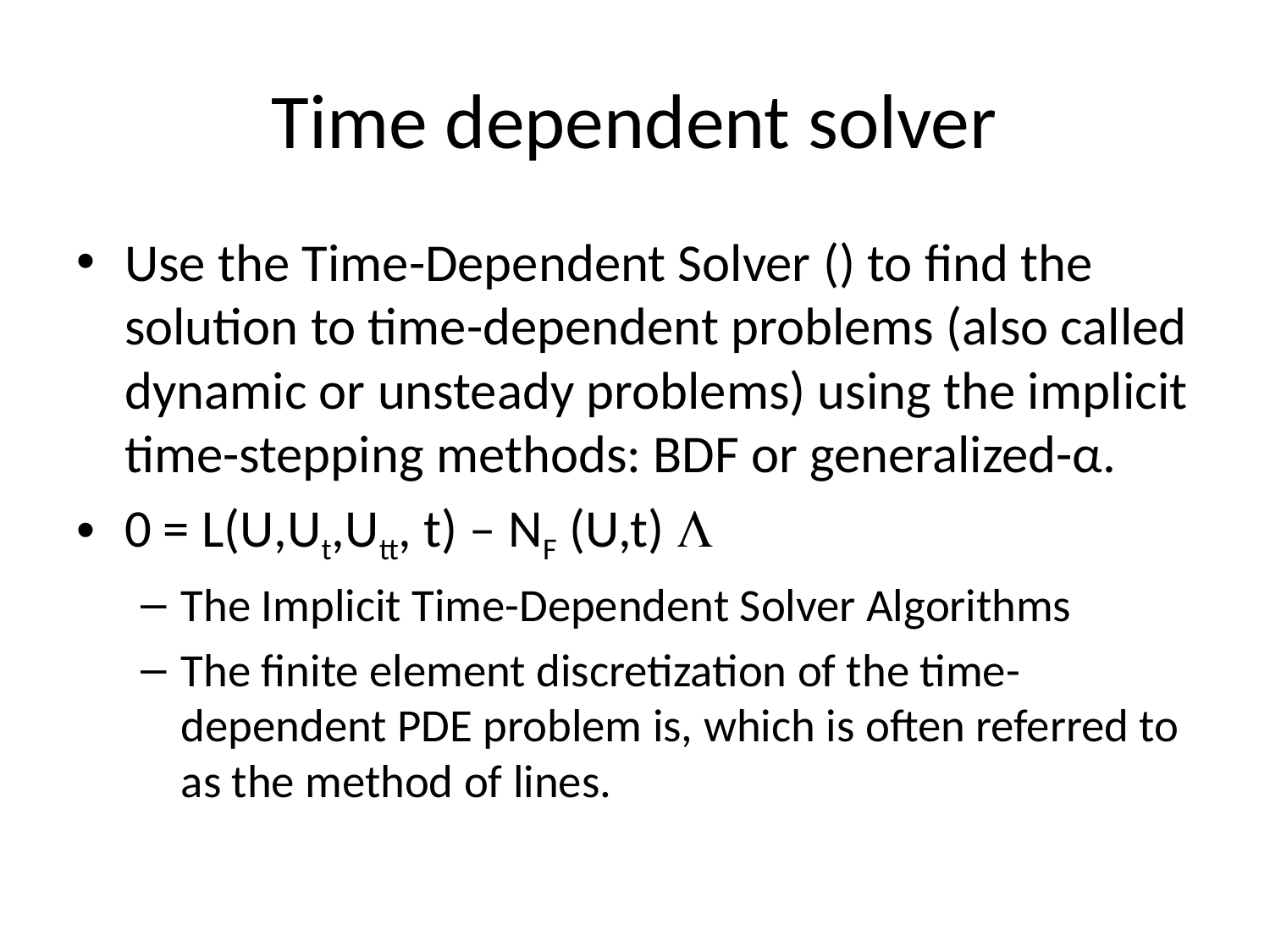

# Time dependent solver
Use the Time-Dependent Solver () to find the solution to time-dependent problems (also called dynamic or unsteady problems) using the implicit time-stepping methods: BDF or generalized-α.
0 = L(U,Ut,Utt, t) – NF (U,t) Λ
The Implicit Time-Dependent Solver Algorithms
The finite element discretization of the time-dependent PDE problem is, which is often referred to as the method of lines.